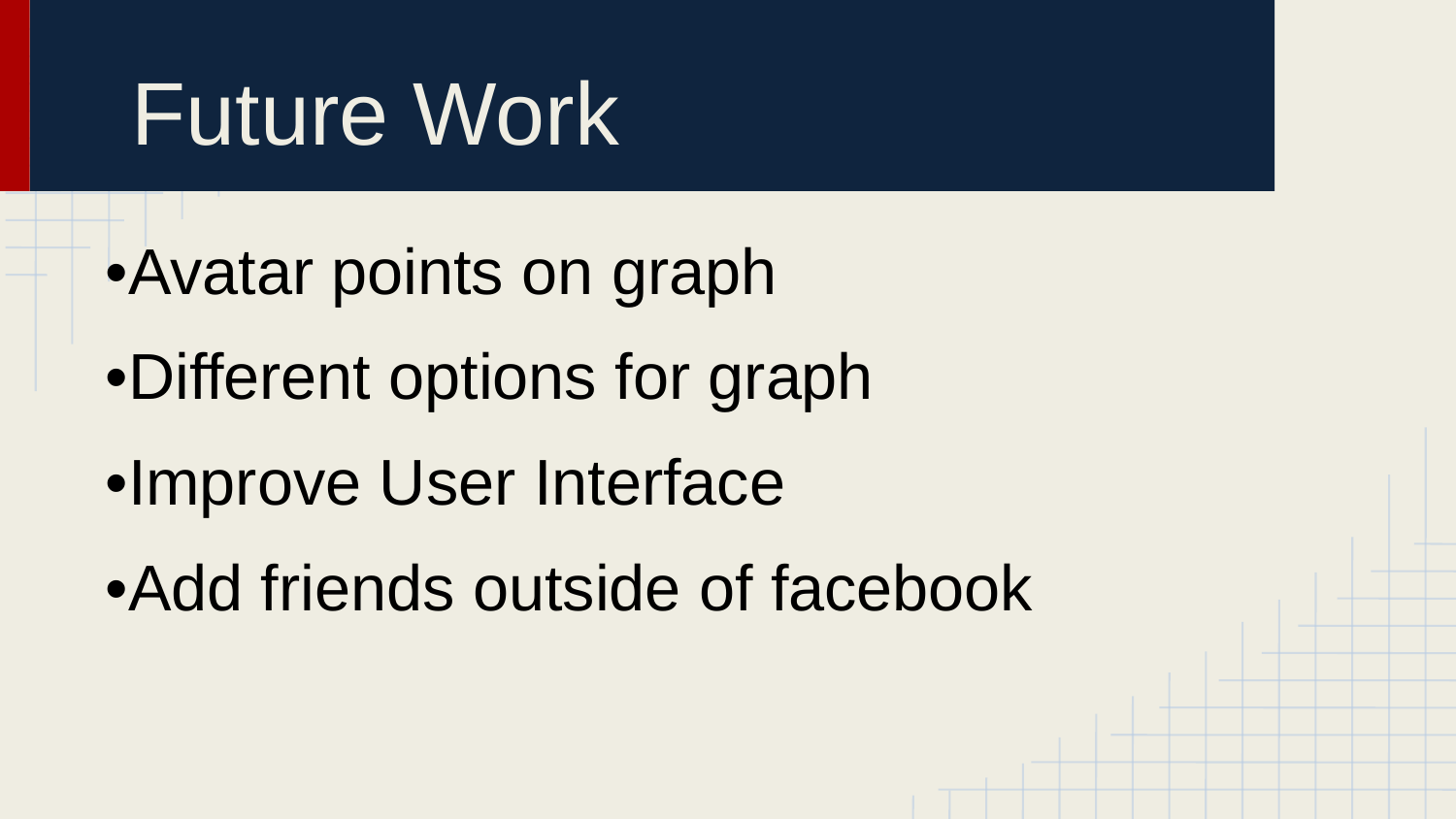

# Future Work
•Avatar points on graph
•Different options for graph
•Improve User Interface
•Add friends outside of facebook